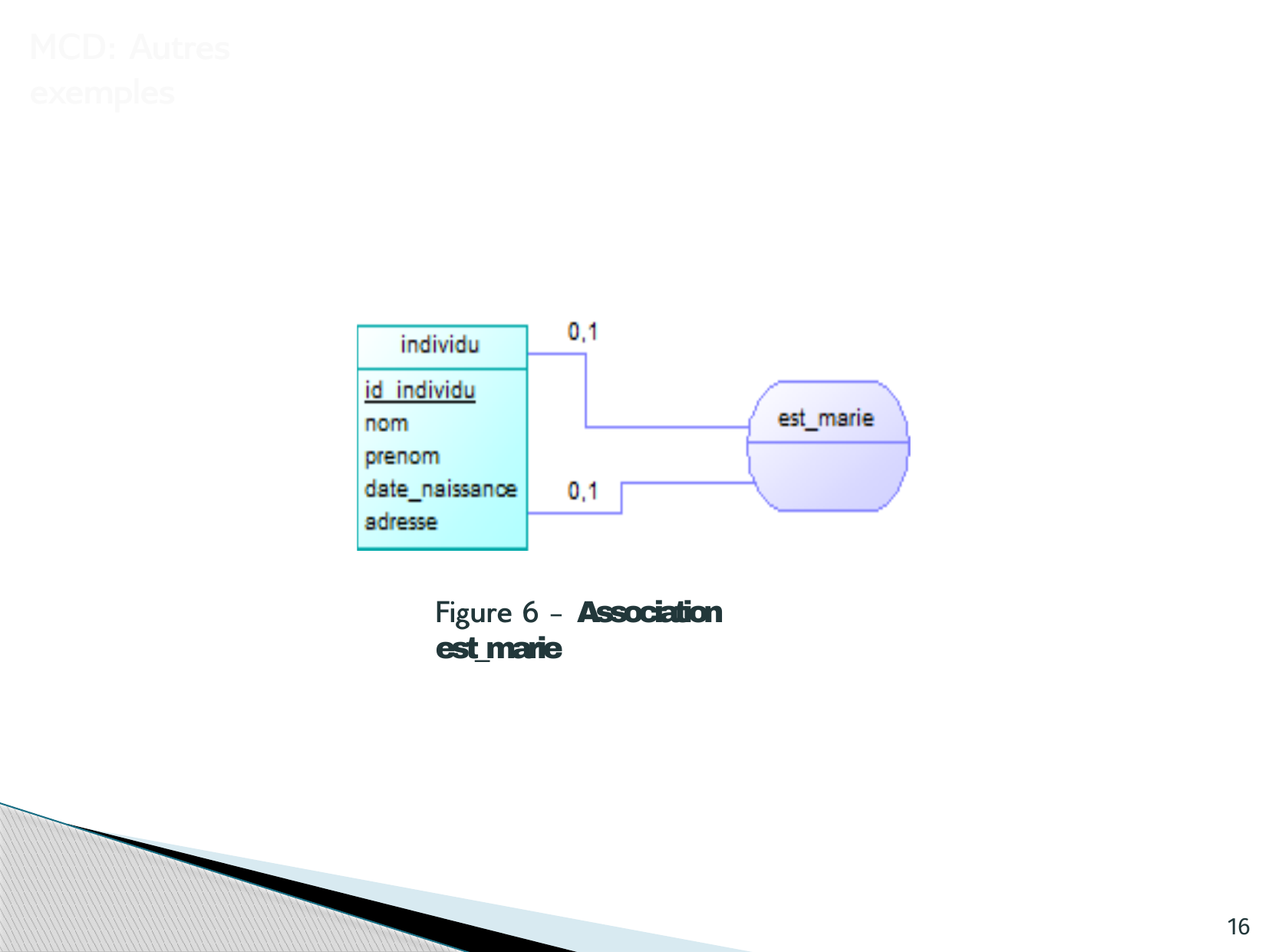

MCD: Autres exemples

Figure 6 – Association est_marie
16